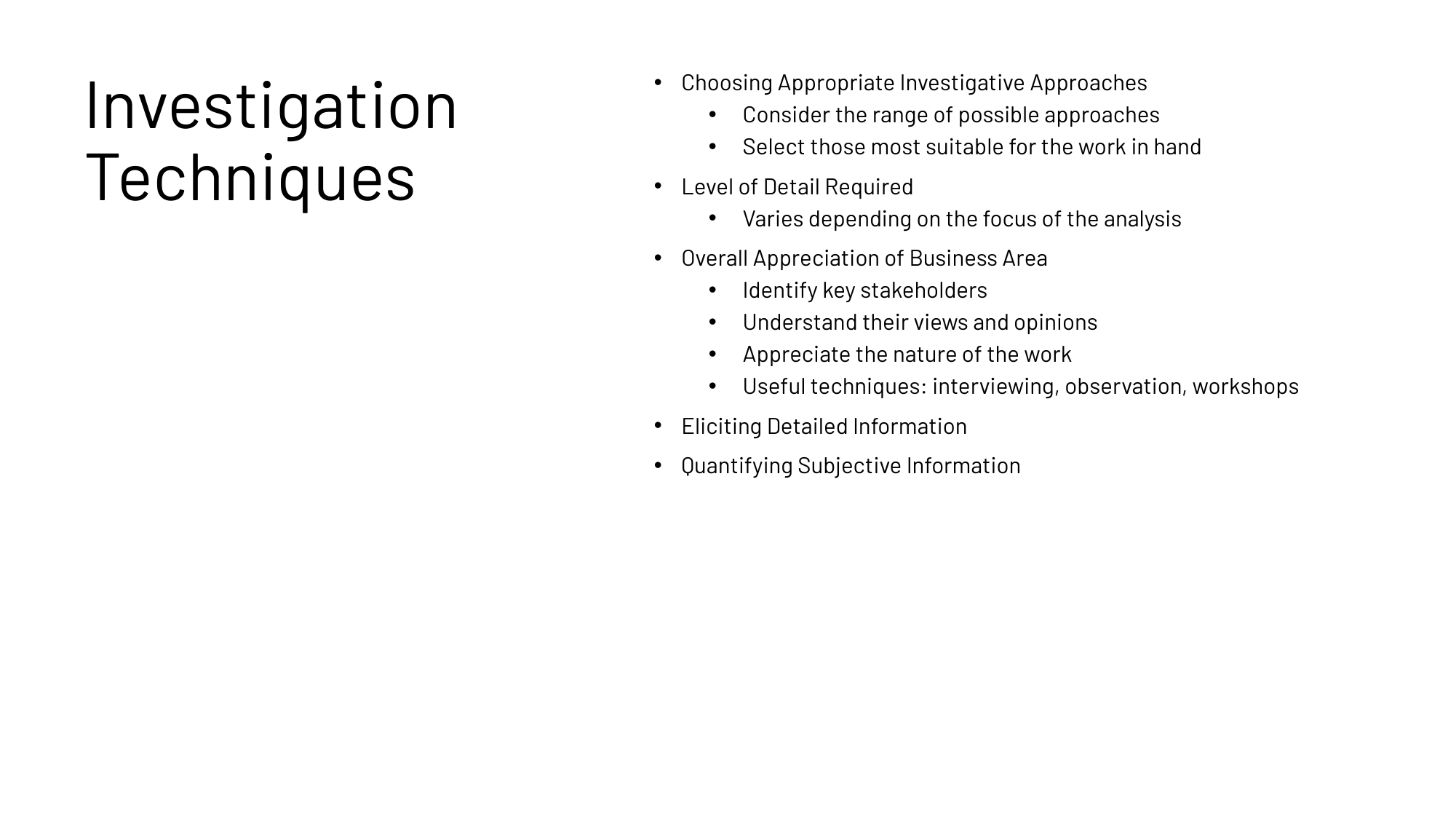

# Investigation Techniques
Choosing Appropriate Investigative Approaches
Consider the range of possible approaches
Select those most suitable for the work in hand
Level of Detail Required
Varies depending on the focus of the analysis
Overall Appreciation of Business Area
Identify key stakeholders
Understand their views and opinions
Appreciate the nature of the work
Useful techniques: interviewing, observation, workshops
Eliciting Detailed Information
Quantifying Subjective Information